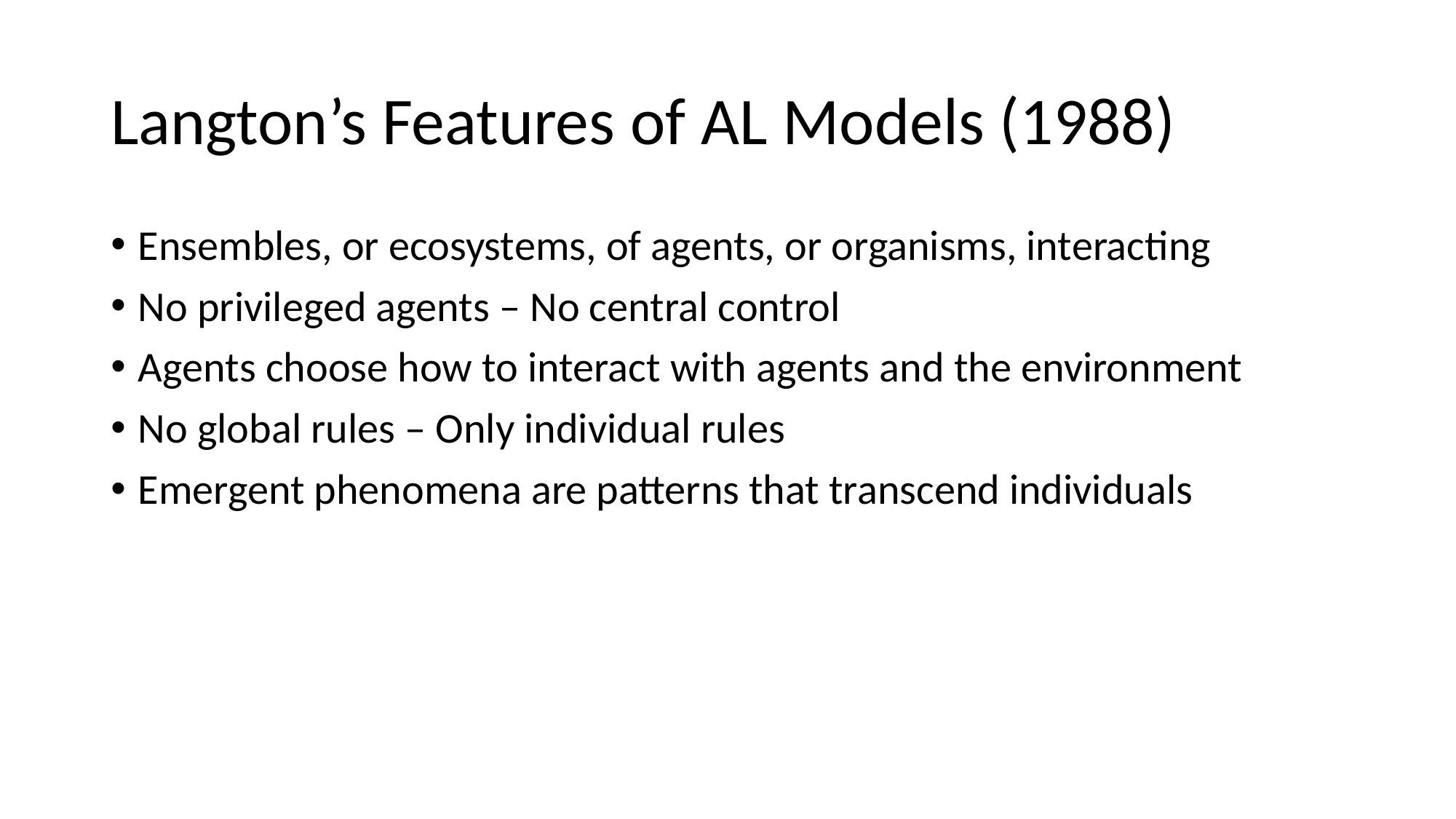

# Langton’s Features of AL Models (1988)
Ensembles, or ecosystems, of agents, or organisms, interacting
No privileged agents – No central control
Agents choose how to interact with agents and the environment
No global rules – Only individual rules
Emergent phenomena are patterns that transcend individuals